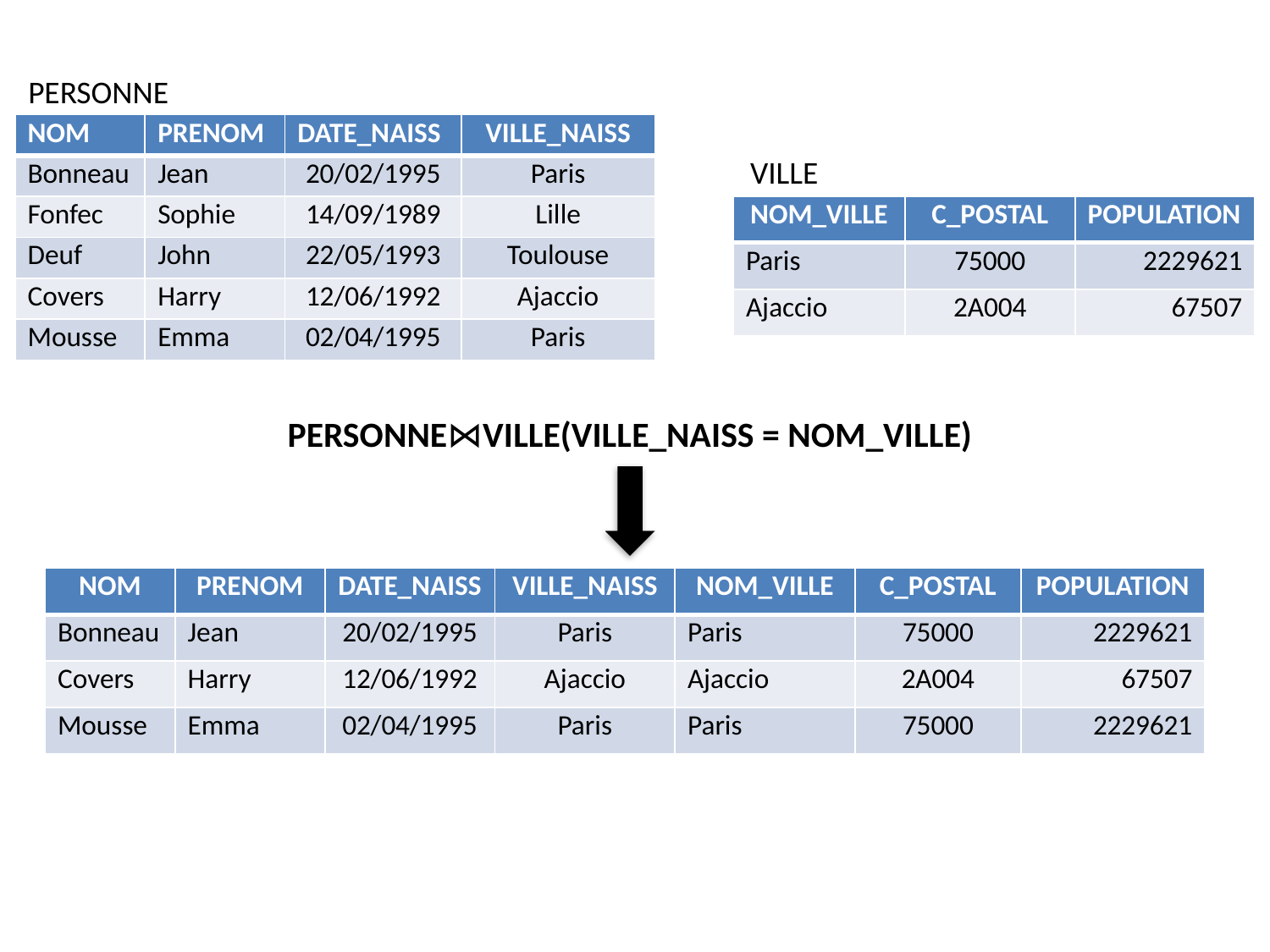

PERSONNE
| NOM | PRENOM | DATE\_NAISS | VILLE\_NAISS |
| --- | --- | --- | --- |
| Bonneau | Jean | 20/02/1995 | Paris |
| Fonfec | Sophie | 14/09/1989 | Lille |
| Deuf | John | 22/05/1993 | Toulouse |
| Covers | Harry | 12/06/1992 | Ajaccio |
| Mousse | Emma | 02/04/1995 | Paris |
VILLE
| NOM\_VILLE | C\_POSTAL | POPULATION |
| --- | --- | --- |
| Paris | 75000 | 2229621 |
| Ajaccio | 2A004 | 67507 |
PERSONNE⋈VILLE(VILLE_NAISS = NOM_VILLE)

| NOM | PRENOM | DATE\_NAISS | VILLE\_NAISS | NOM\_VILLE | C\_POSTAL | POPULATION |
| --- | --- | --- | --- | --- | --- | --- |
| Bonneau | Jean | 20/02/1995 | Paris | Paris | 75000 | 2229621 |
| Covers | Harry | 12/06/1992 | Ajaccio | Ajaccio | 2A004 | 67507 |
| Mousse | Emma | 02/04/1995 | Paris | Paris | 75000 | 2229621 |